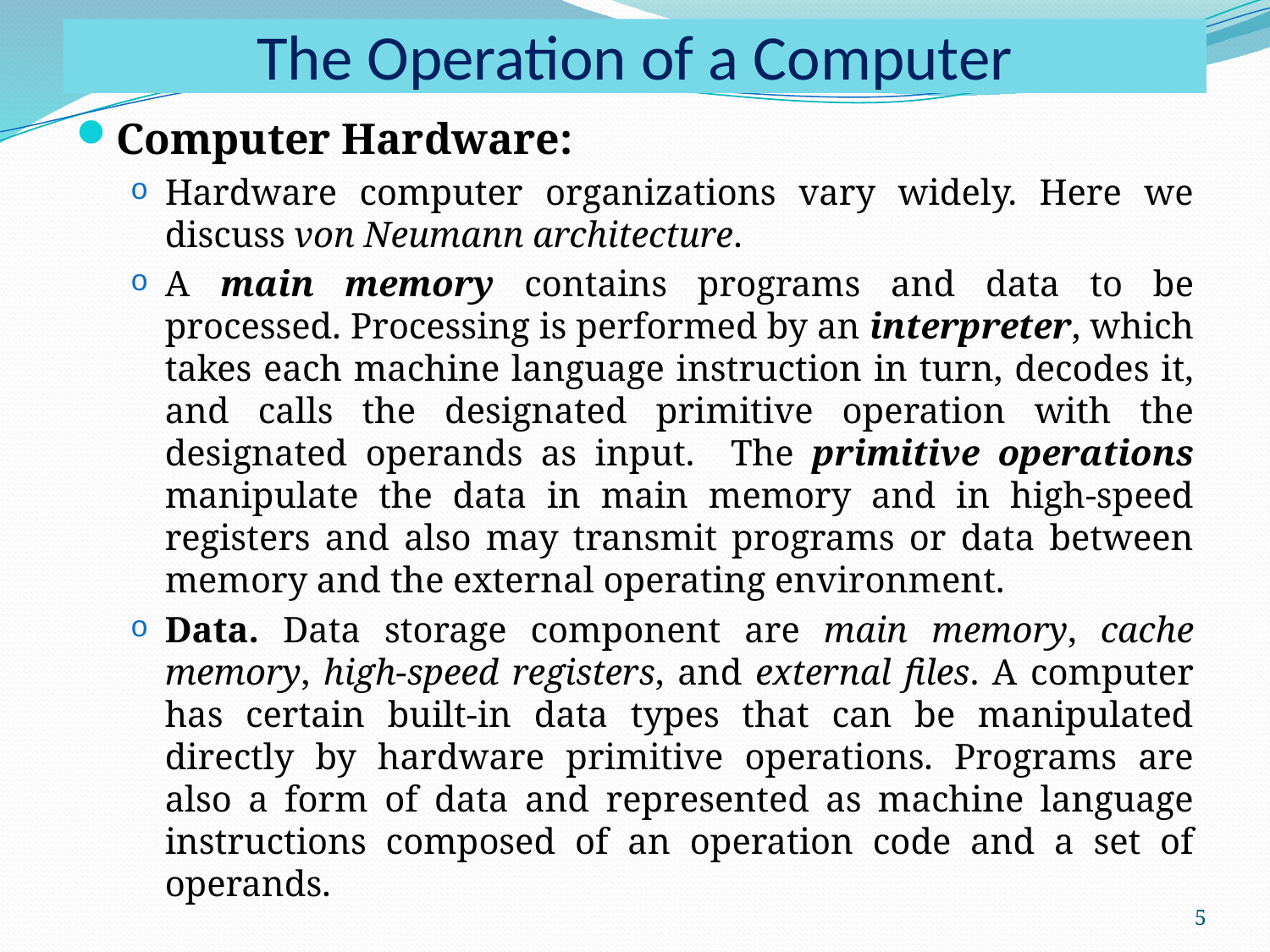

# The Operation of a Computer
Computer Hardware:
Hardware computer organizations vary widely. Here we discuss von Neumann architecture.
A main memory contains programs and data to be processed. Processing is performed by an interpreter, which takes each machine language instruction in turn, decodes it, and calls the designated primitive operation with the designated operands as input.  The primitive operations manipulate the data in main memory and in high-speed registers and also may transmit programs or data between memory and the external operating environment.
Data. Data storage component are main memory, cache memory, high-speed registers, and external files. A computer has certain built-in data types that can be manipulated directly by hardware primitive operations. Programs are also a form of data and represented as machine language instructions composed of an operation code and a set of operands.
5